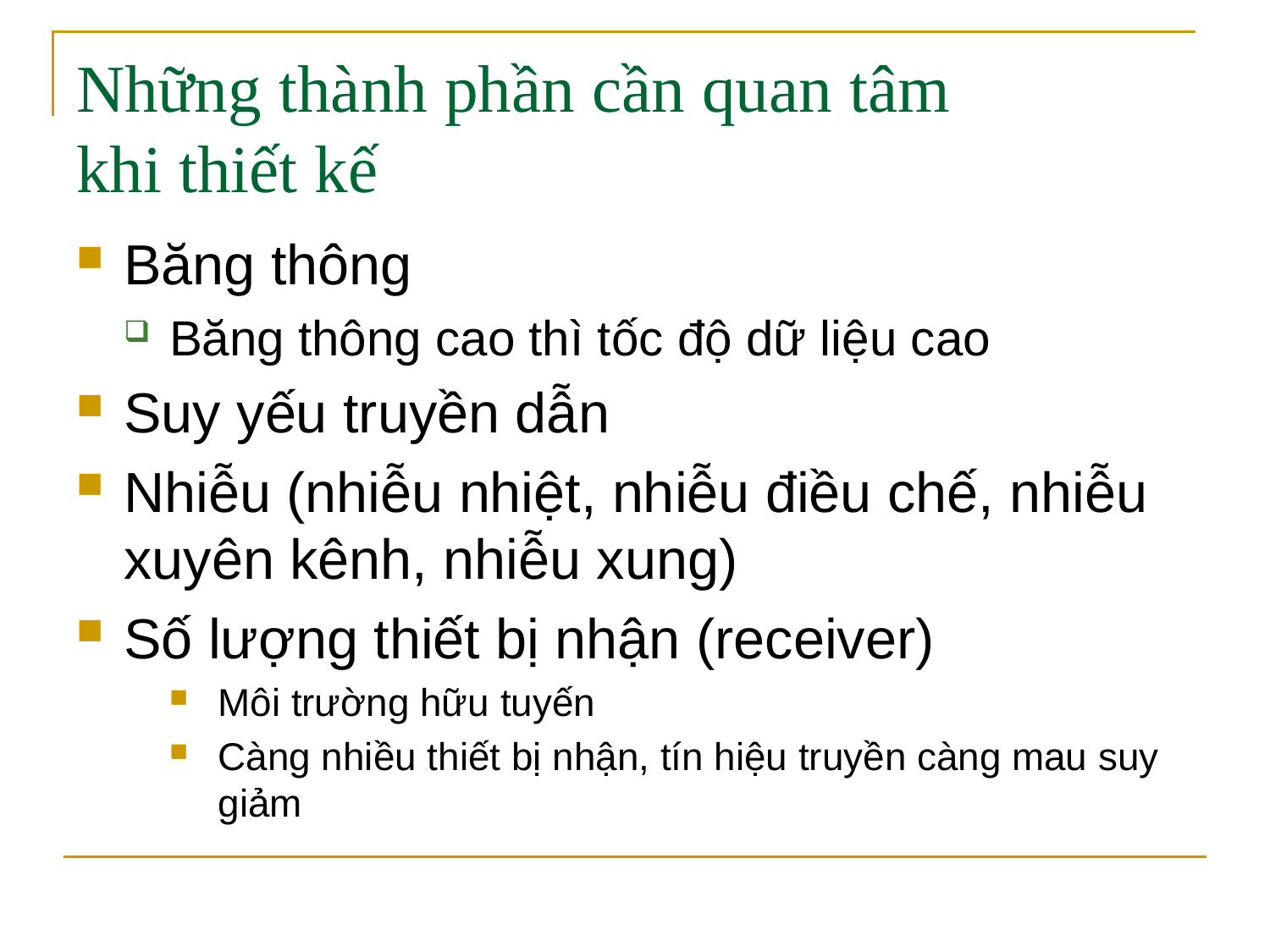

# Những thành phần cần quan tâm khi thiết kế
Băng thông
Băng thông cao thì tốc độ dữ liệu cao
Suy yếu truyền dẫn
Nhiễu (nhiễu nhiệt, nhiễu điều chế, nhiễu xuyên kênh, nhiễu xung)
Số lượng thiết bị nhận (receiver)
Môi trường hữu tuyến
Càng nhiều thiết bị nhận, tín hiệu truyền càng mau suy giảm